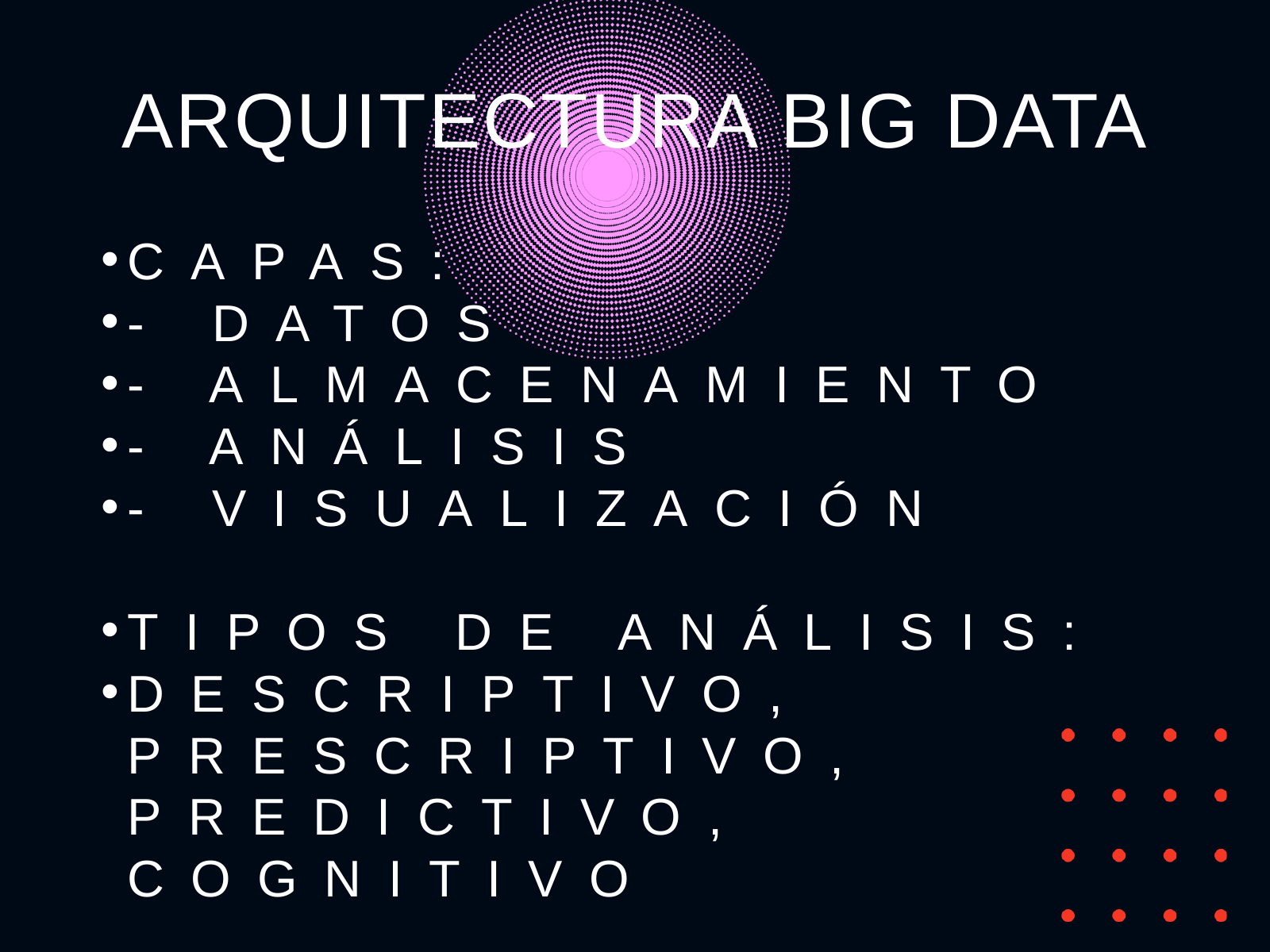

ARQUITECTURA BIG DATA
CAPAS:
- DATOS
- ALMACENAMIENTO
- ANÁLISIS
- VISUALIZACIÓN

TIPOS DE ANÁLISIS:
DESCRIPTIVO, PRESCRIPTIVO, PREDICTIVO, COGNITIVO